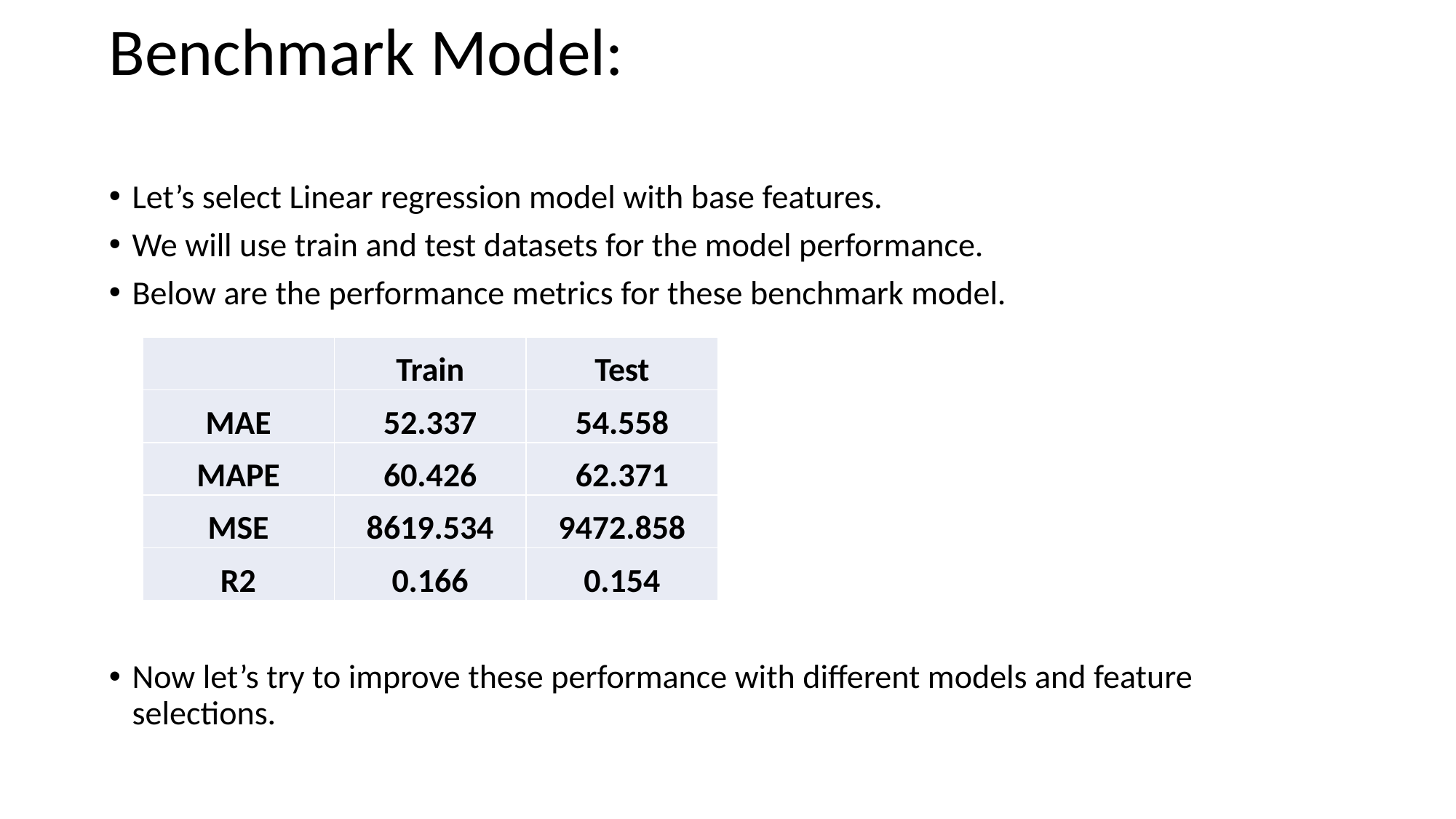

# Benchmark Model:
Let’s select Linear regression model with base features.
We will use train and test datasets for the model performance.
Below are the performance metrics for these benchmark model.

Now let’s try to improve these performance with different models and feature selections.

|  | Train | Test |
| --- | --- | --- |
| MAE | 52.337 | 54.558 |
| MAPE | 60.426 | 62.371 |
| MSE | 8619.534 | 9472.858 |
| R2 | 0.166 | 0.154 |